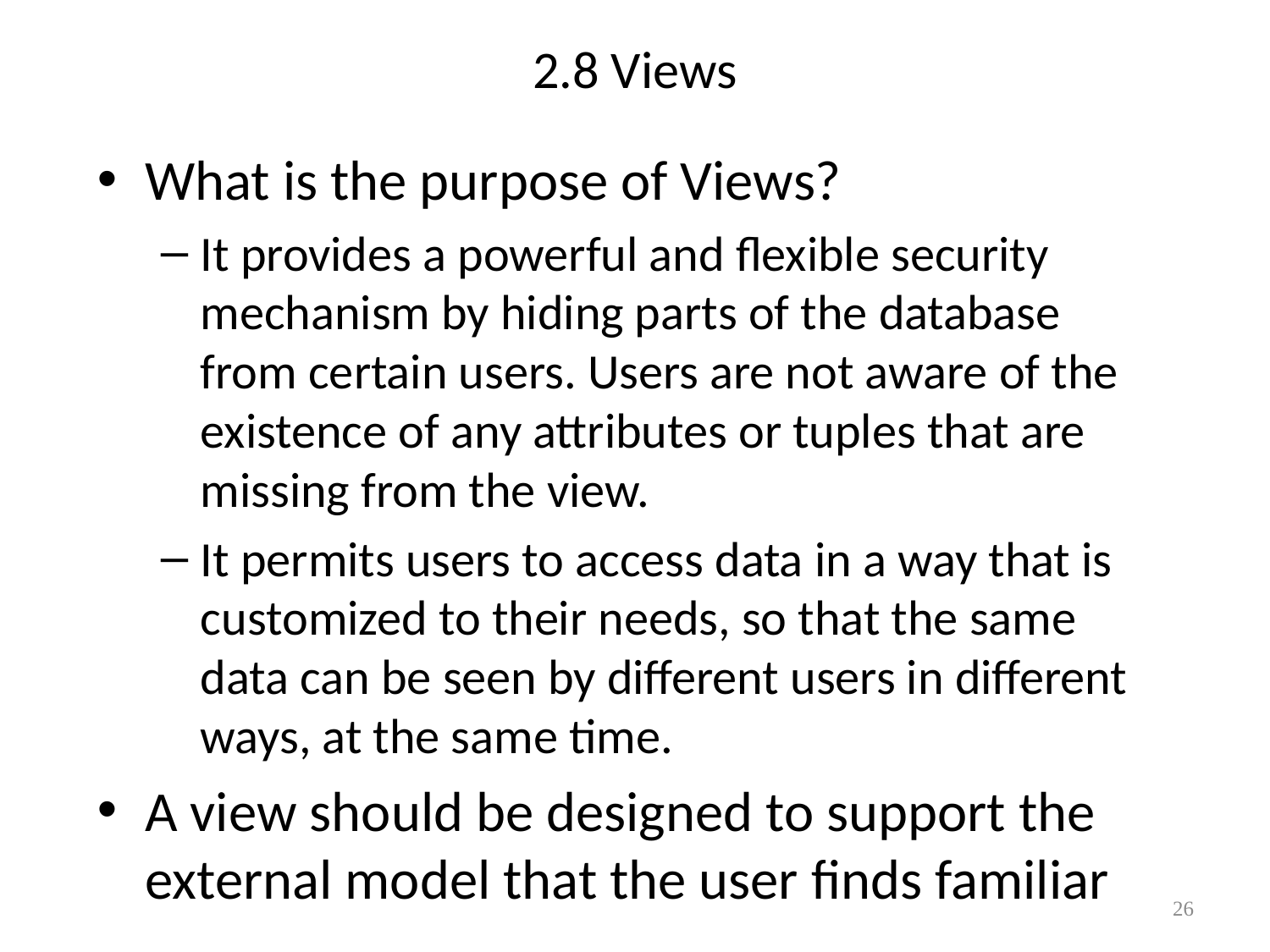

# 2.8 Views
What is the purpose of Views?
It provides a powerful and flexible security mechanism by hiding parts of the database from certain users. Users are not aware of the existence of any attributes or tuples that are missing from the view.
It permits users to access data in a way that is customized to their needs, so that the same data can be seen by different users in different ways, at the same time.
A view should be designed to support the external model that the user finds familiar

26